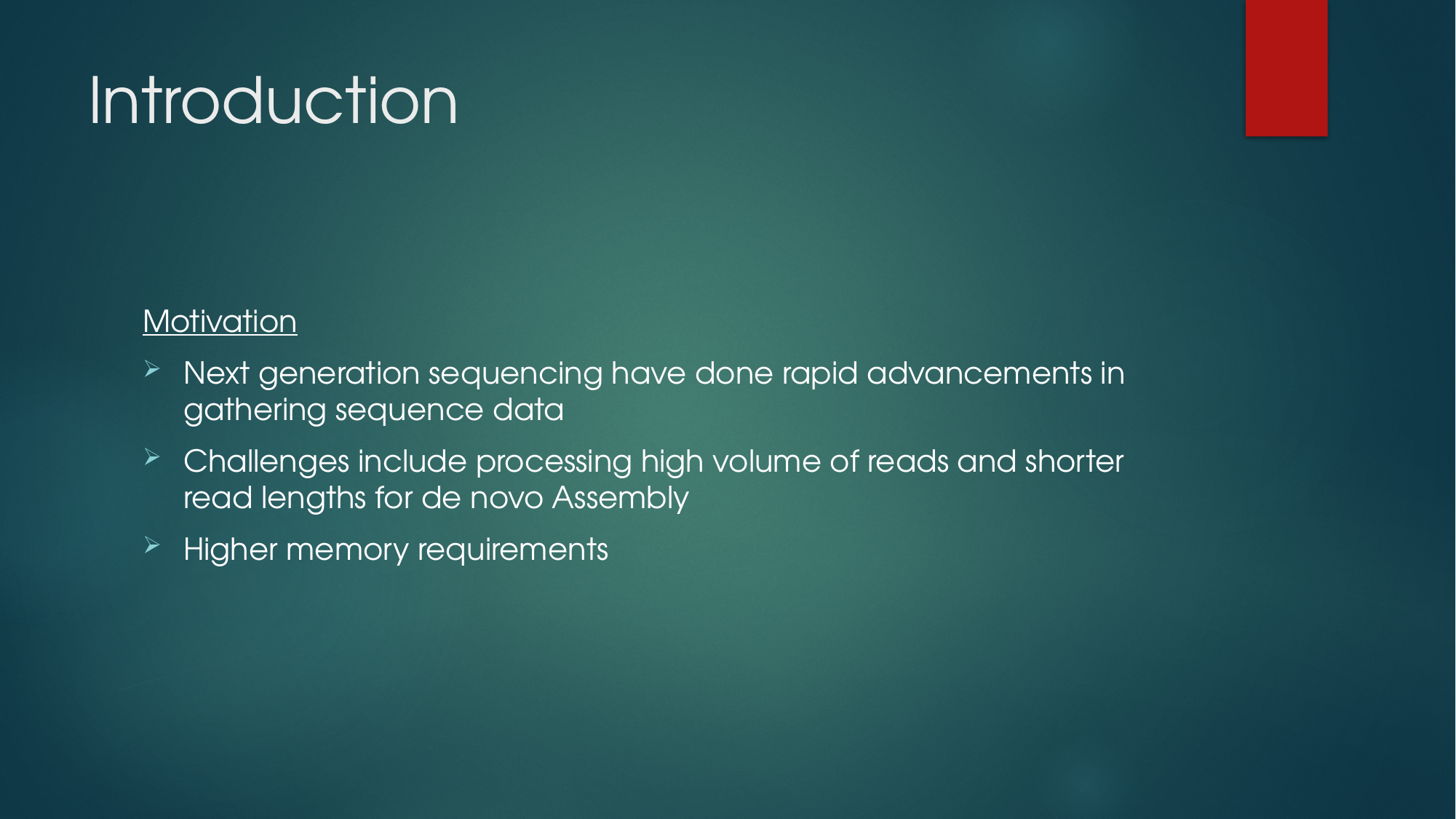

# Introduction

Motivation
Next generation sequencing have done rapid advancements in gathering sequence data
Challenges include processing high volume of reads and shorter read lengths for de novo Assembly
Higher memory requirements